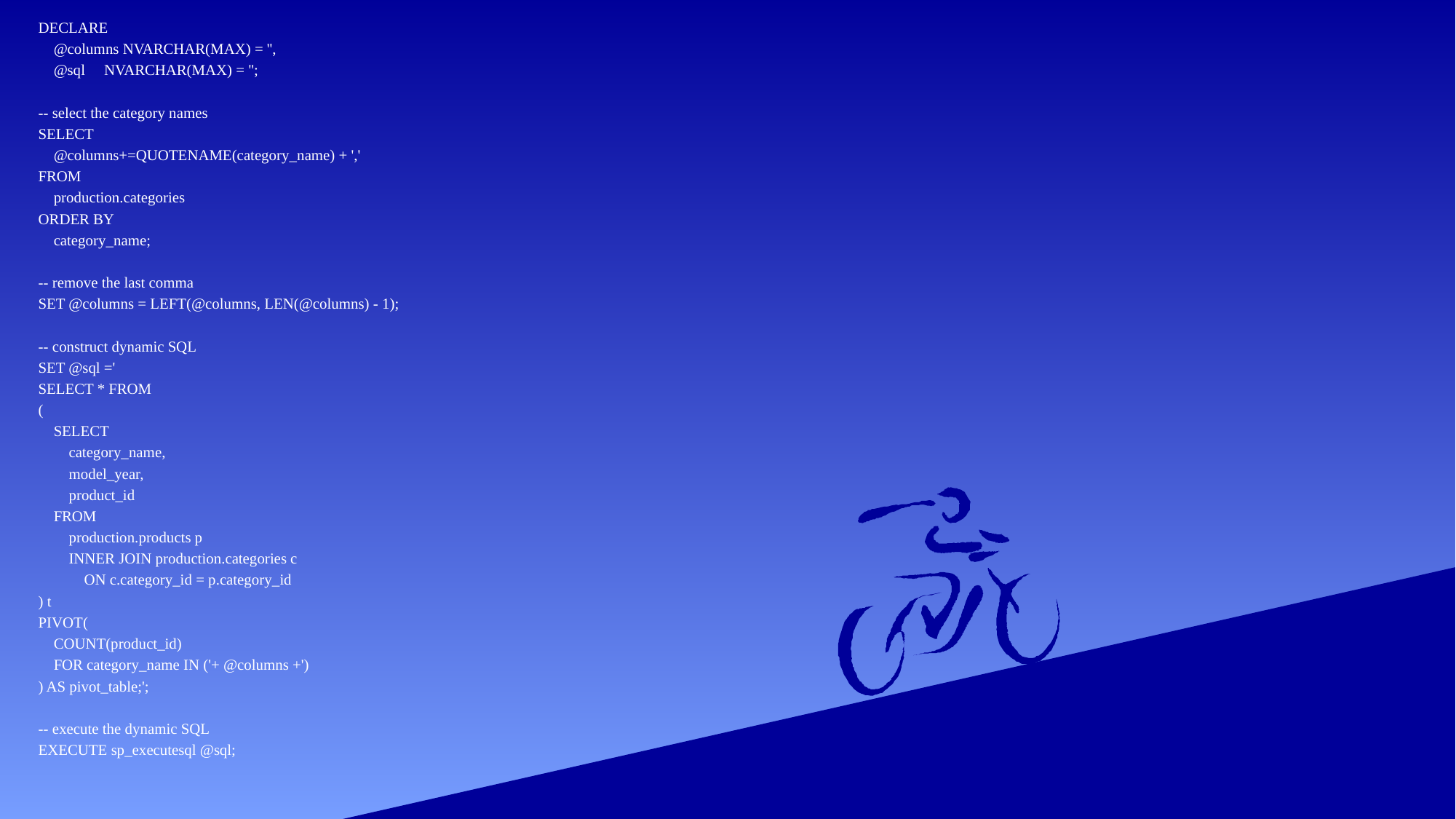

DECLARE
    @columns NVARCHAR(MAX) = '',
    @sql     NVARCHAR(MAX) = '';

-- select the category names
SELECT
    @columns+=QUOTENAME(category_name) + ','
FROM
    production.categories
ORDER BY
    category_name;

-- remove the last comma
SET @columns = LEFT(@columns, LEN(@columns) - 1);

-- construct dynamic SQL
SET @sql ='
SELECT * FROM
(
    SELECT
        category_name,
        model_year,
        product_id
    FROM
        production.products p
        INNER JOIN production.categories c
            ON c.category_id = p.category_id
) t
PIVOT(
    COUNT(product_id)
    FOR category_name IN ('+ @columns +')
) AS pivot_table;';

-- execute the dynamic SQL
EXECUTE sp_executesql @sql;